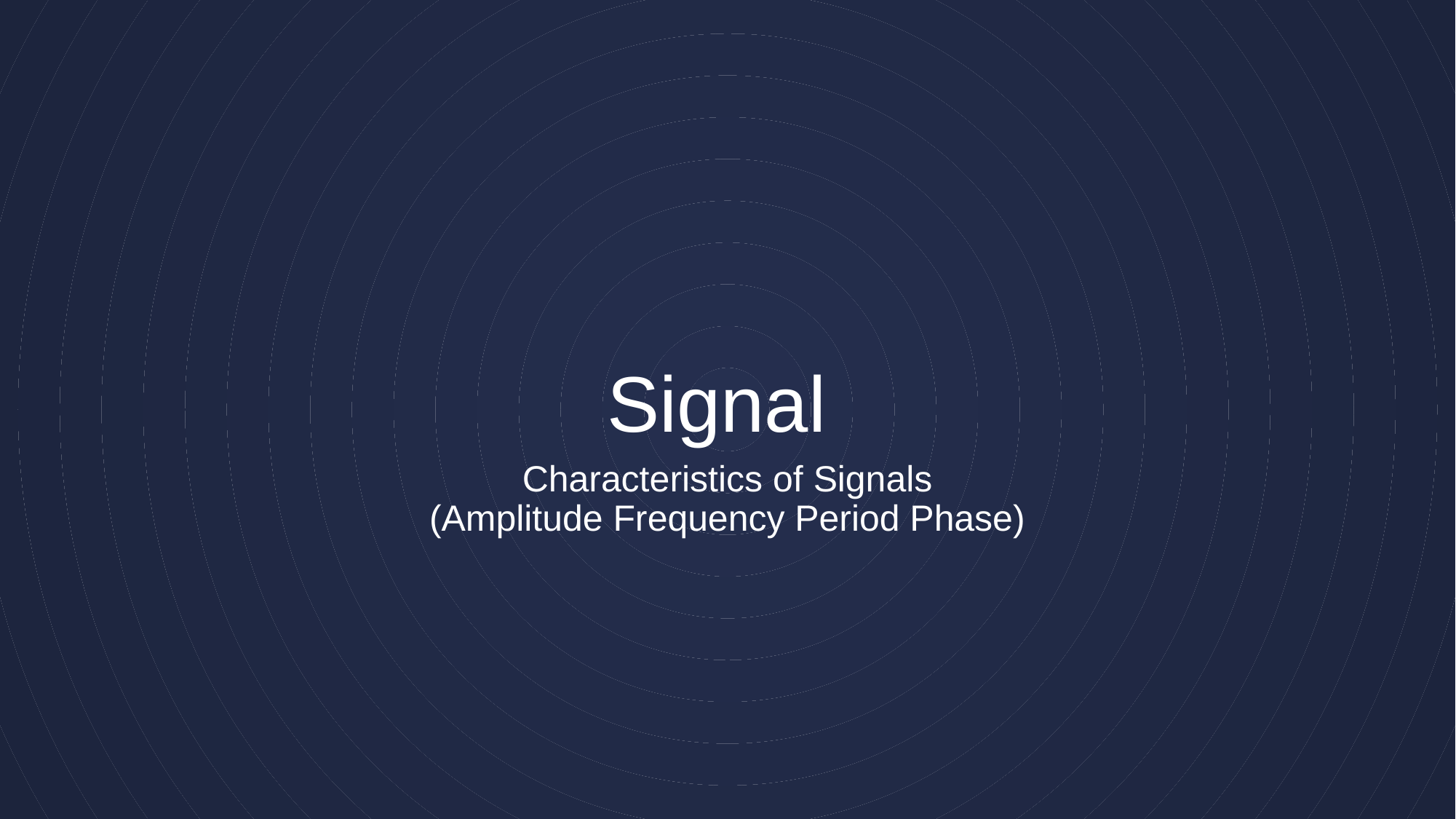

# Signal
Characteristics of Signals
(Amplitude Frequency Period Phase)